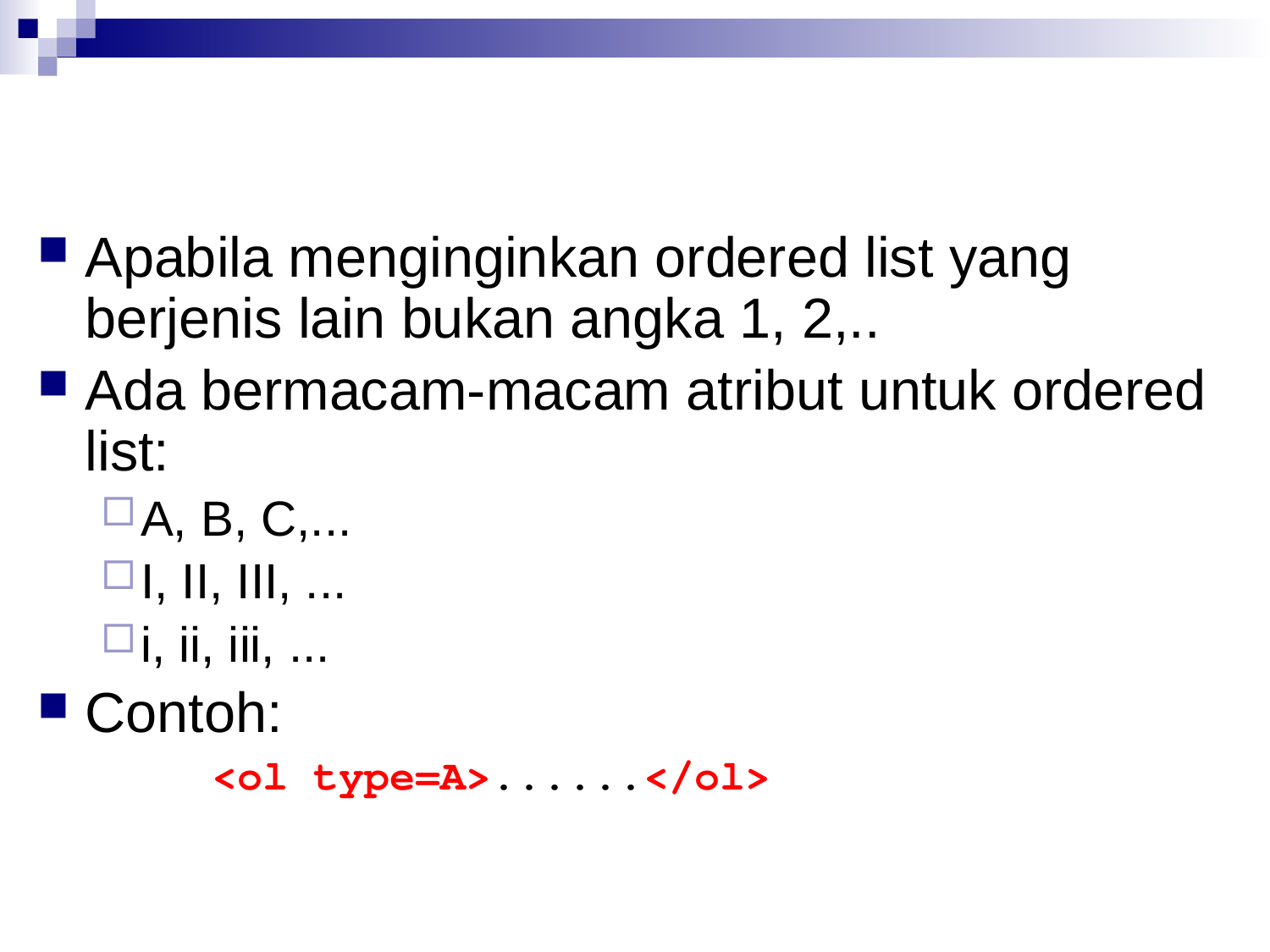

Apabila menginginkan ordered list yang berjenis lain bukan angka 1, 2,..
Ada bermacam-macam atribut untuk ordered list:
A, B, C,...
I, II, III, ...
i, ii, iii, ...
Contoh:
		<ol type=A>......</ol>